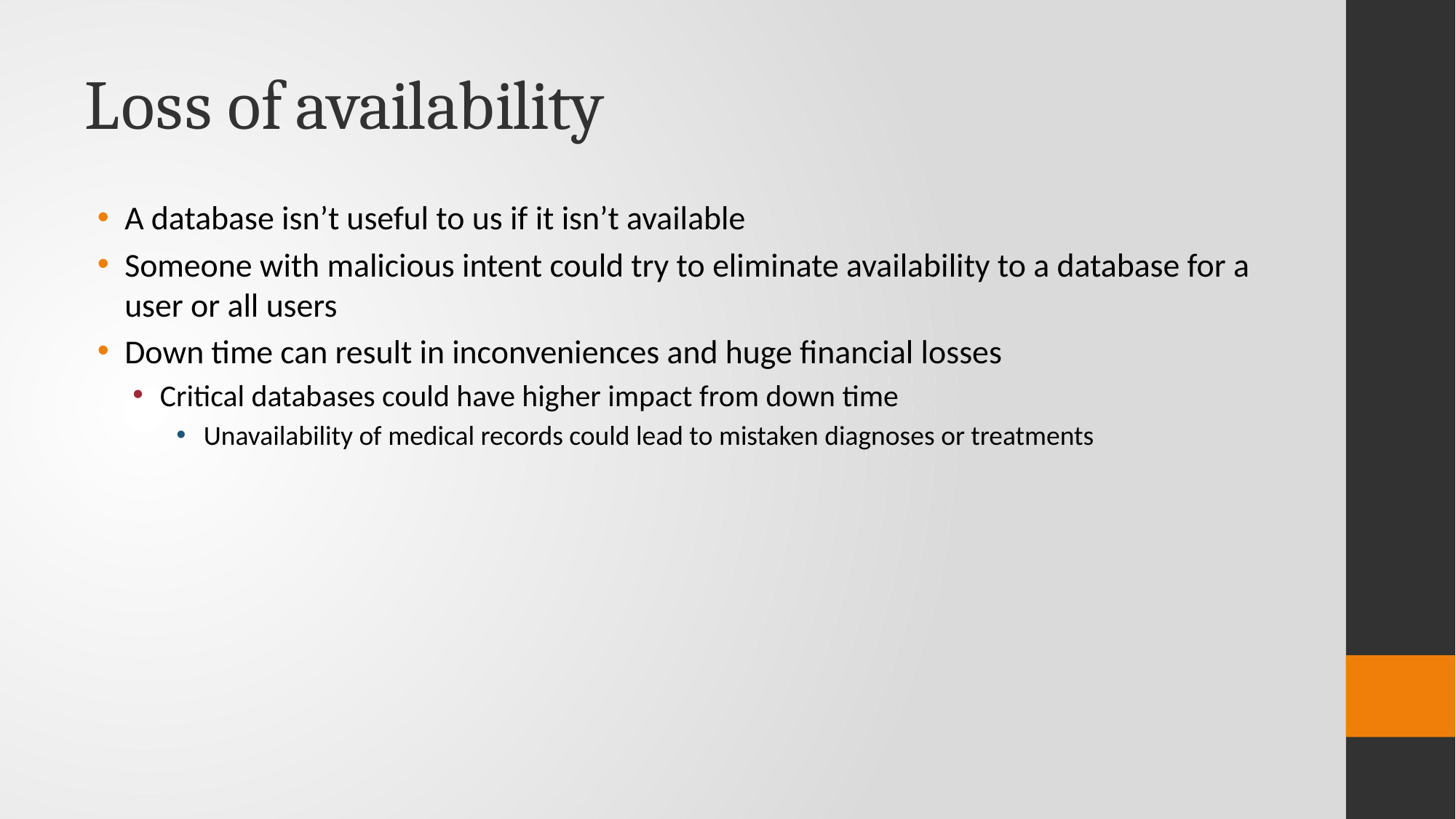

# Loss of availability
A database isn’t useful to us if it isn’t available
Someone with malicious intent could try to eliminate availability to a database for a user or all users
Down time can result in inconveniences and huge financial losses
Critical databases could have higher impact from down time
Unavailability of medical records could lead to mistaken diagnoses or treatments